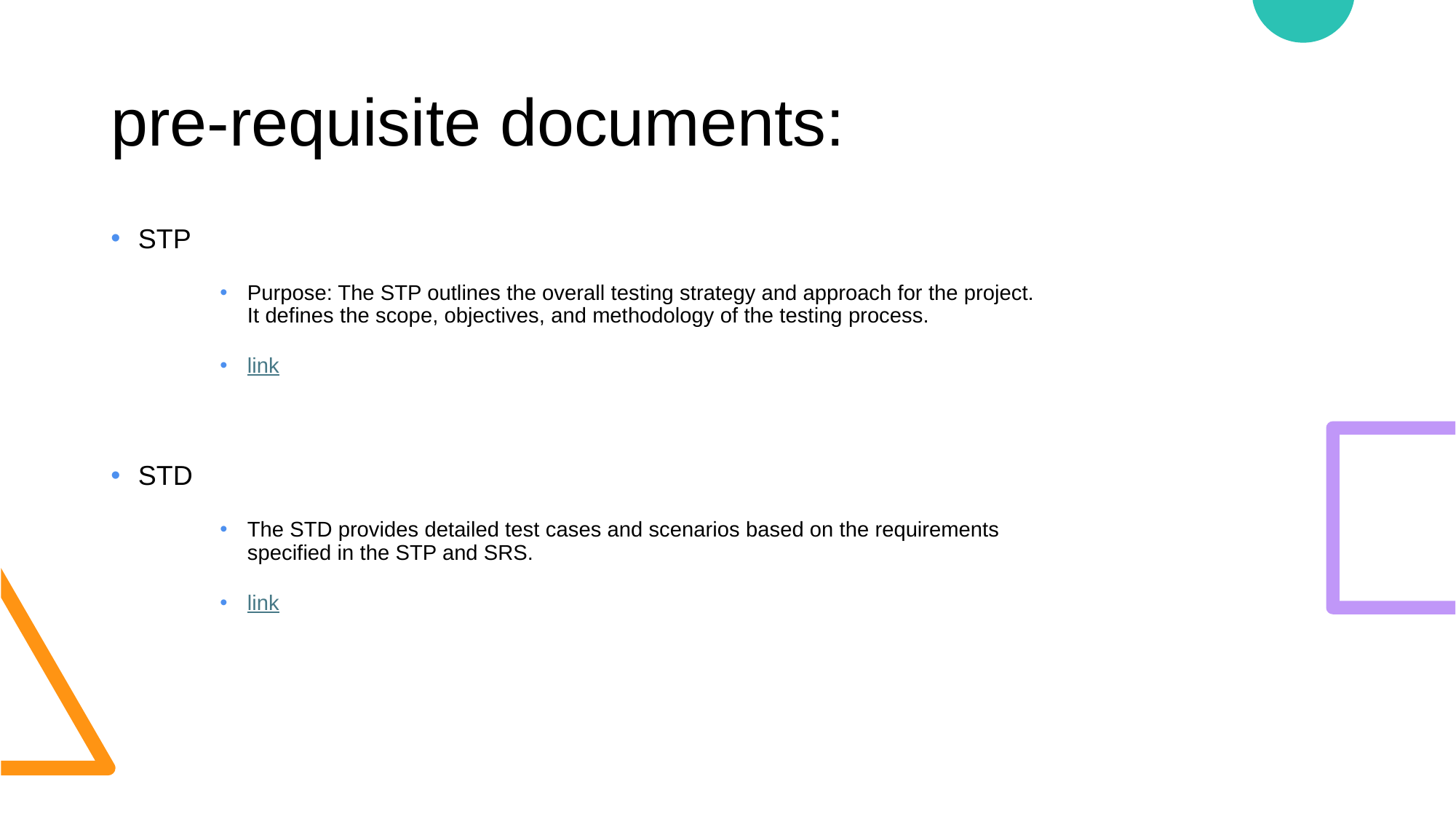

# pre-requisite documents:
STP
Purpose: The STP outlines the overall testing strategy and approach for the project. It defines the scope, objectives, and methodology of the testing process.
link

STD
The STD provides detailed test cases and scenarios based on the requirements specified in the STP and SRS.
link